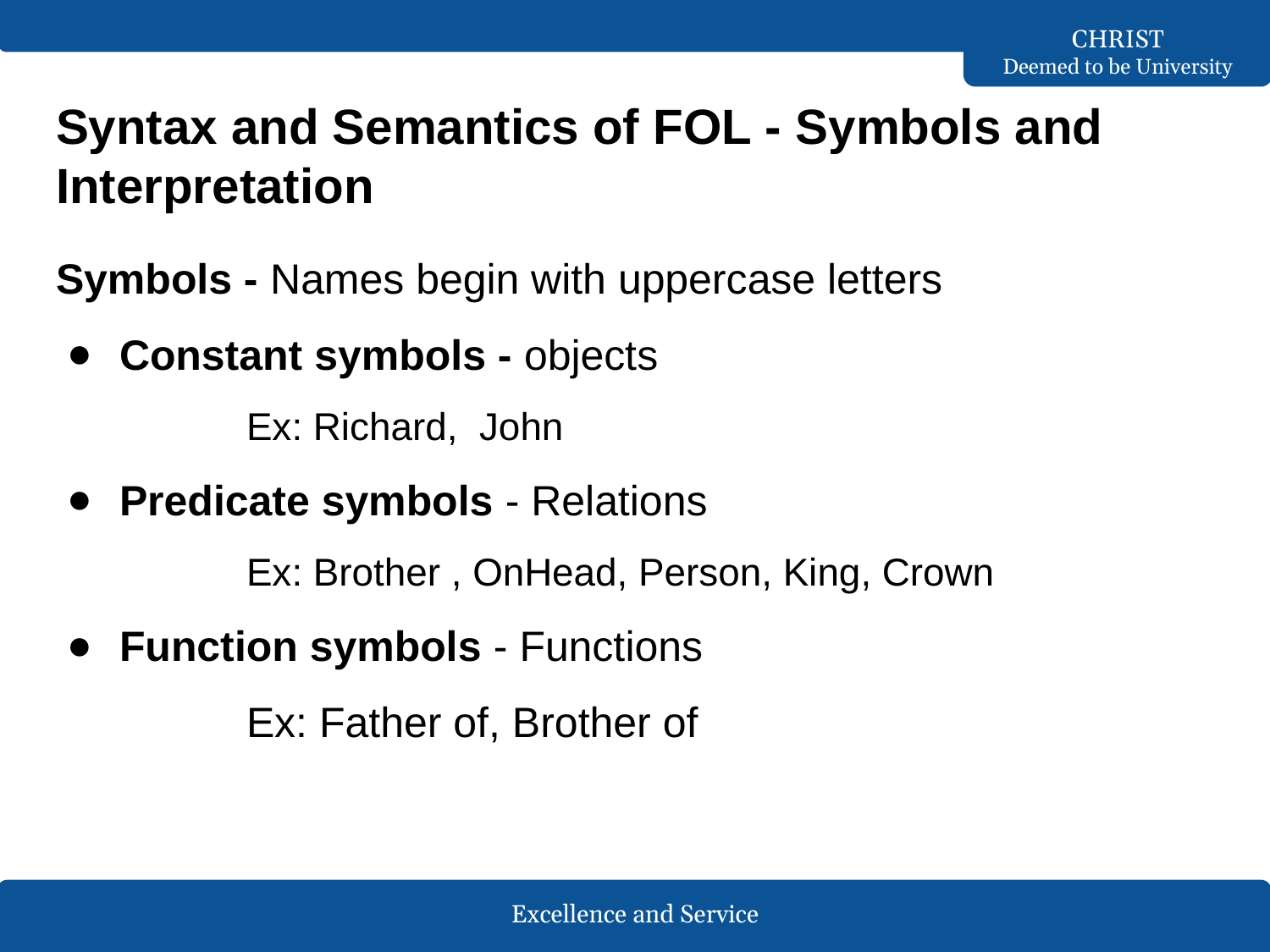

# Syntax and Semantics of FOL - Symbols and Interpretation
Symbols - Names begin with uppercase letters
Constant symbols - objects
Ex: Richard,  John
Predicate symbols - Relations
Ex: Brother , OnHead, Person, King, Crown
Function symbols - Functions
Ex: Father of, Brother of